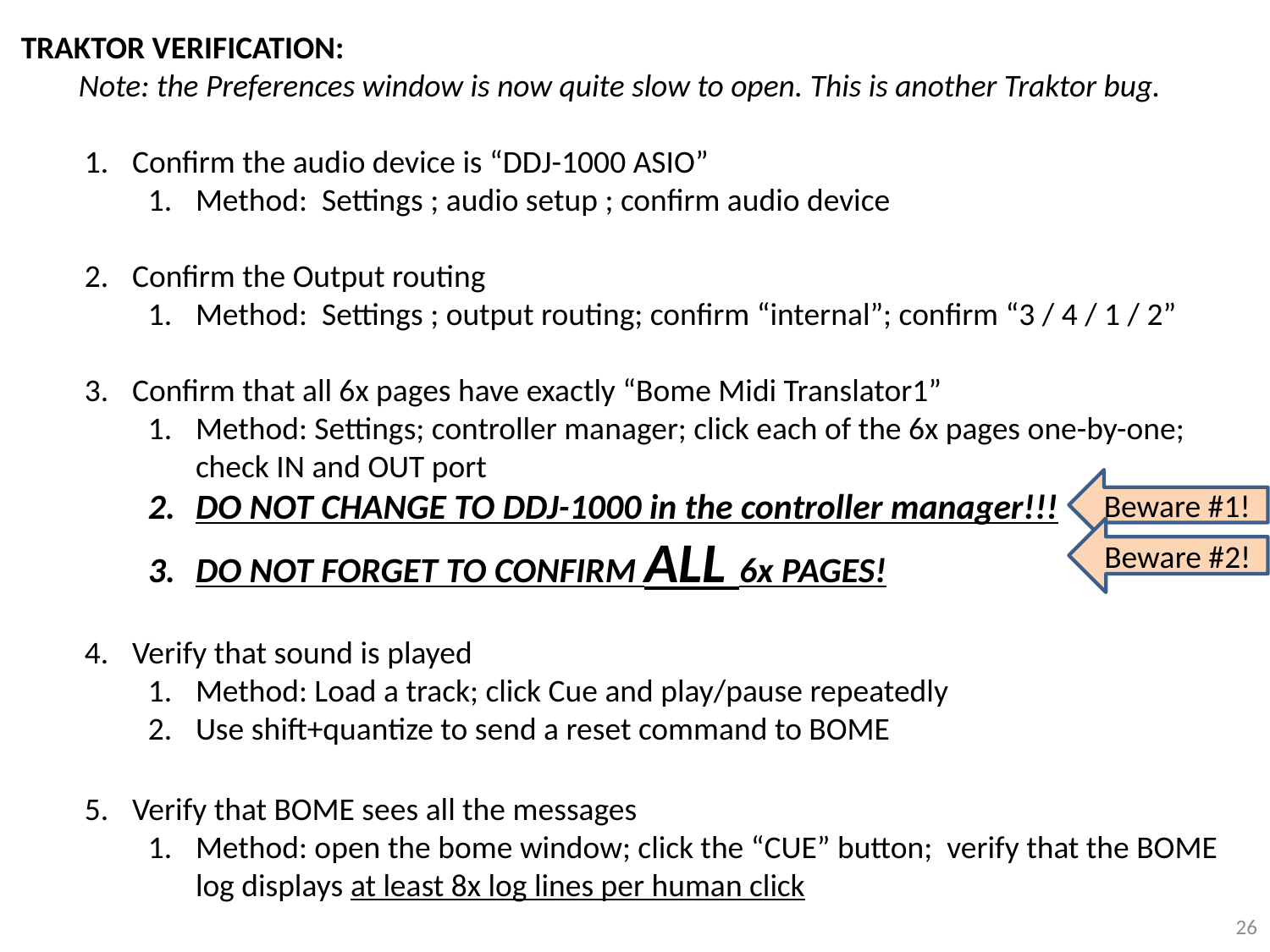

TRAKTOR VERIFICATION:
        Note: the Preferences window is now quite slow to open. This is another Traktor bug.

Confirm the audio device is “DDJ-1000 ASIO”
Method:  Settings ; audio setup ; confirm audio device

Confirm the Output routing
Method:  Settings ; output routing; confirm “internal”; confirm “3 / 4 / 1 / 2”

Confirm that all 6x pages have exactly “Bome Midi Translator1”
Method: Settings; controller manager; click each of the 6x pages one-by-one; check IN and OUT port
DO NOT CHANGE TO DDJ-1000 in the controller manager!!!
DO NOT FORGET TO CONFIRM ALL 6x PAGES!

Verify that sound is played
Method: Load a track; click Cue and play/pause repeatedly
Use shift+quantize to send a reset command to BOME

Verify that BOME sees all the messages
Method: open the bome window; click the “CUE” button;  verify that the BOME log displays at least 8x log lines per human click
Beware #1!
Beware #2!
26